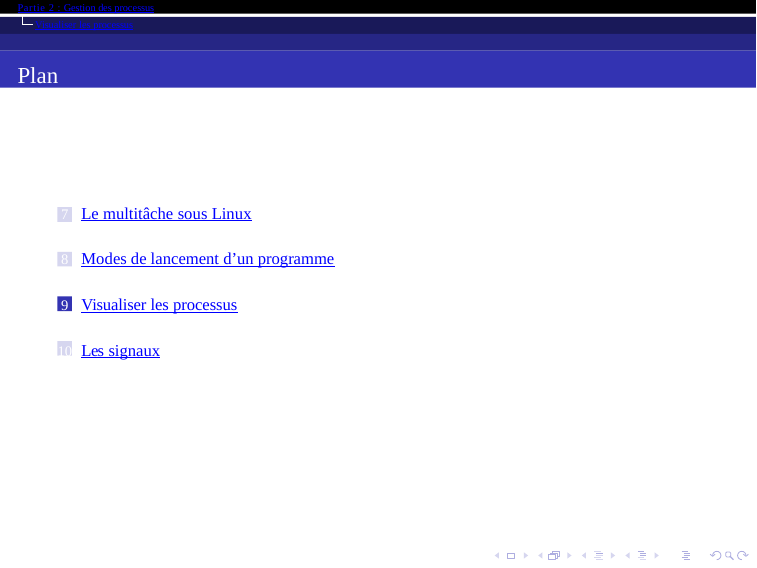

Partie 2 : Gestion des processus

Visualiser les processus

Plan
Le multitâche sous Linux

Modes de lancement d’un programme

Visualiser les processus

Les signaux